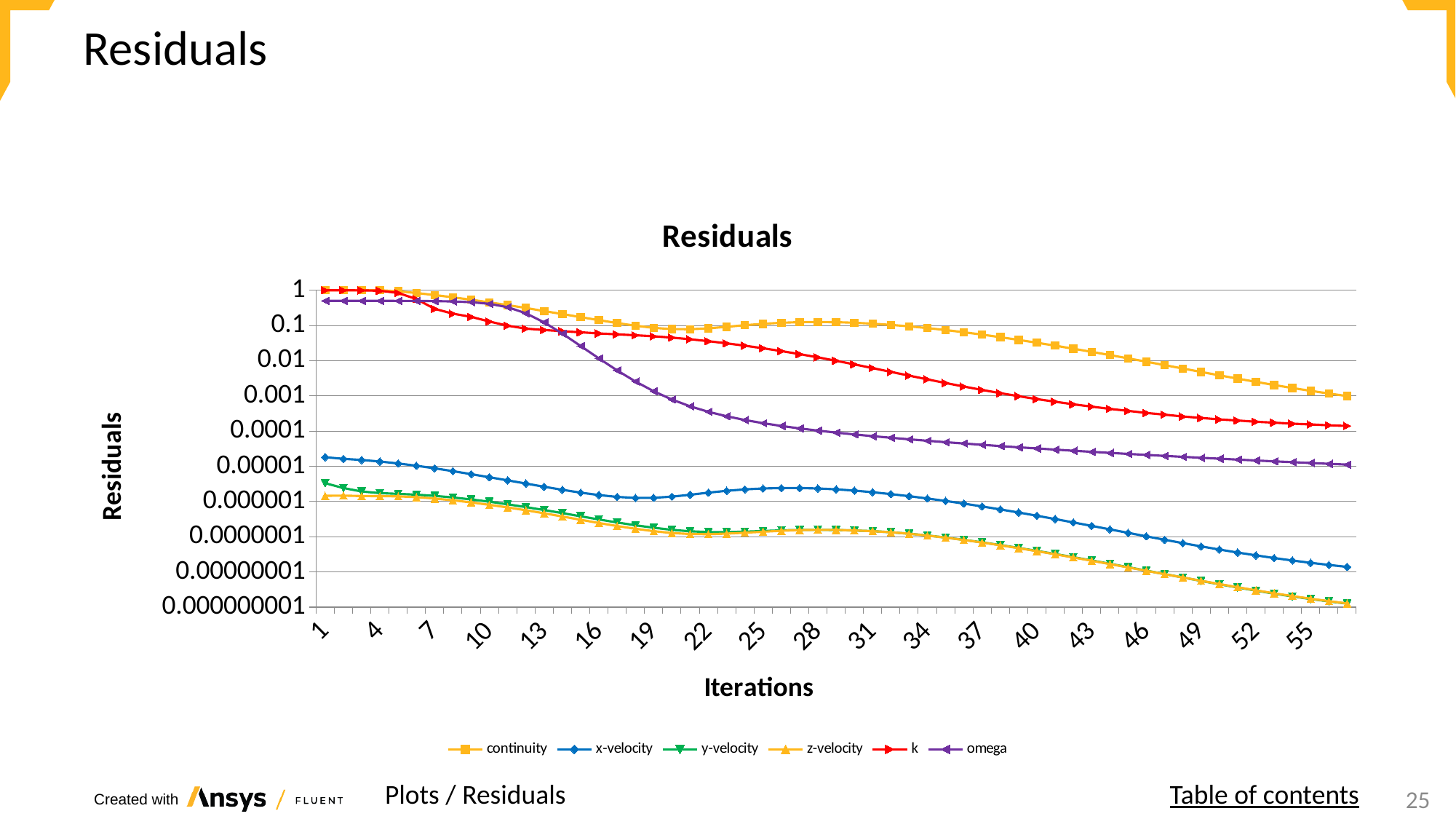

# Residuals

### Chart: Residuals

| Category | continuity | x-velocity | y-velocity | z-velocity | k | omega |
|---|---|---|---|---|---|---|
| 1.0 | 1.0 | 1.8096763e-05 | 3.3050698e-06 | 1.4479188e-06 | 0.99862147 | 0.49971015 |
| 2.0 | 1.0 | 1.6315581e-05 | 2.4067217e-06 | 1.4655153e-06 | 0.99715266 | 0.49952087 |
| 3.0 | 1.0 | 1.5131196e-05 | 1.9223603e-06 | 1.4275771e-06 | 0.99149779 | 0.49918878 |
| 4.0 | 1.0 | 1.3672334e-05 | 1.7245104e-06 | 1.4176423e-06 | 0.96454547 | 0.49858784 |
| 5.0 | 0.92988439 | 1.2040818e-05 | 1.6465257e-06 | 1.3960162e-06 | 0.83636393 | 0.49744855 |
| 6.0 | 0.83348082 | 1.0375494e-05 | 1.5606826e-06 | 1.3266578e-06 | 0.56081333 | 0.49517571 |
| 7.0 | 0.72901287 | 8.7710675e-06 | 1.4399949e-06 | 1.2119135e-06 | 0.29571285 | 0.49041598 |
| 8.0 | 0.62997383 | 7.283485e-06 | 1.2985358e-06 | 1.0795829e-06 | 0.21602287 | 0.48009158 |
| 9.0 | 0.53712267 | 5.9837197e-06 | 1.1418266e-06 | 9.4085007e-07 | 0.17522905 | 0.4576095 |
| 10.0 | 0.45255558 | 4.8776352e-06 | 9.8332302e-07 | 8.0407814e-07 | 0.12890274 | 0.41132569 |
| 11.0 | 0.37759105 | 3.9817032e-06 | 8.2936336e-07 | 6.7623974e-07 | 0.098343109 | 0.32974965 |
| 12.0 | 0.31323111 | 3.2277232e-06 | 6.9231135e-07 | 5.6241876e-07 | 0.081132128 | 0.22140697 |
| 13.0 | 0.25568444 | 2.616088e-06 | 5.7099934e-07 | 4.6244298e-07 | 0.074248472 | 0.12241517 |
| 14.0 | 0.21032474 | 2.1418686e-06 | 4.6678863e-07 | 3.7443673e-07 | 0.068604212 | 0.058329109 |
| 15.0 | 0.1725314 | 1.7824991e-06 | 3.7892568e-07 | 3.0241583e-07 | 0.063845311 | 0.02606659 |
| 16.0 | 0.14134978 | 1.5194359e-06 | 3.0840847e-07 | 2.4497935e-07 | 0.059245731 | 0.011562494 |
| 17.0 | 0.11677376 | 1.3460472e-06 | 2.5290939e-07 | 2.0055096e-07 | 0.055883046 | 0.0052848702 |
| 18.0 | 0.098266085 | 1.2609469e-06 | 2.1106341e-07 | 1.6800085e-07 | 0.052631657 | 0.0025641262 |
| 19.0 | 0.085236171 | 1.2700437e-06 | 1.7957856e-07 | 1.4343189e-07 | 0.049175029 | 0.0013532937 |
| 20.0 | 0.078669918 | 1.3690902e-06 | 1.5647492e-07 | 1.2723133e-07 | 0.045042842 | 0.00078716753 |
| 21.0 | 0.078071054 | 1.5507777e-06 | 1.4224683e-07 | 1.1910289e-07 | 0.040471206 | 0.00050476988 |
| 22.0 | 0.082794847 | 1.7793885e-06 | 1.3555e-07 | 1.1785562e-07 | 0.035710365 | 0.00035275418 |
| 23.0 | 0.091419364 | 2.0070084e-06 | 1.3511748e-07 | 1.2201504e-07 | 0.031004988 | 0.0002636553 |
| 24.0 | 0.10148582 | 2.2014331e-06 | 1.3885047e-07 | 1.2968991e-07 | 0.026570424 | 0.00020669933 |
| 25.0 | 0.1112813 | 2.3392927e-06 | 1.4489713e-07 | 1.3837985e-07 | 0.022446038 | 0.00016777356 |
| 26.0 | 0.11903805 | 2.4081595e-06 | 1.5111574e-07 | 1.4712879e-07 | 0.018680204 | 0.00013989091 |
| 27.0 | 0.1240396 | 2.4050746e-06 | 1.5517066e-07 | 1.5383349e-07 | 0.015329529 | 0.00011918663 |
| 28.0 | 0.12553726 | 2.3350624e-06 | 1.5647706e-07 | 1.5668873e-07 | 0.012410823 | 0.00010326184 |
| 29.0 | 0.12373642 | 2.2077894e-06 | 1.5470095e-07 | 1.5566664e-07 | 0.0099081124 | 9.0627548e-05 |
| 30.0 | 0.11907892 | 2.0382763e-06 | 1.497406e-07 | 1.501551e-07 | 0.0078308827 | 8.035008e-05 |
| 31.0 | 0.11196636 | 1.8293214e-06 | 1.4362983e-07 | 1.4341972e-07 | 0.0061452375 | 7.1817798e-05 |
| 32.0 | 0.10349268 | 1.6188405e-06 | 1.3383285e-07 | 1.3355617e-07 | 0.0048037715 | 6.4613617e-05 |
| 33.0 | 0.094074956 | 1.412475e-06 | 1.2162081e-07 | 1.2123833e-07 | 0.0037539249 | 5.8440997e-05 |
| 34.0 | 0.084035535 | 1.216216e-06 | 1.08173e-07 | 1.0770412e-07 | 0.0029409659 | 5.3096977e-05 |
| 35.0 | 0.073912681 | 1.0340992e-06 | 9.4448647e-08 | 9.3949737e-08 | 0.0023178065 | 4.8434381e-05 |
| 36.0 | 0.064078092 | 8.6919111e-07 | 8.1205183e-08 | 8.0705362e-08 | 0.0018379124 | 4.434588e-05 |
| 37.0 | 0.054837827 | 7.2256397e-07 | 6.8900661e-08 | 6.8340941e-08 | 0.0014747401 | 4.0740106e-05 |
| 38.0 | 0.046376535 | 5.9499223e-07 | 5.7773462e-08 | 5.7062031e-08 | 0.0011937397 | 3.7531747e-05 |
| 39.0 | 0.038837729 | 4.8550367e-07 | 4.7967083e-08 | 4.7291178e-08 | 0.0009792623 | 3.4663707e-05 |
| 40.0 | 0.032295061 | 3.9344461e-07 | 3.9463738e-08 | 3.8846943e-08 | 0.0008106206 | 3.2091603e-05 |
| 41.0 | 0.026653804 | 3.1671212e-07 | 3.224029e-08 | 3.1673282e-08 | 0.00068108273 | 2.9775403e-05 |
| 42.0 | 0.021847265 | 2.5380498e-07 | 2.6174921e-08 | 2.5686962e-08 | 0.00057585604 | 2.767664e-05 |
| 43.0 | 0.017800888 | 2.0255381e-07 | 2.1128788e-08 | 2.0736778e-08 | 0.00049520264 | 2.578085e-05 |
| 44.0 | 0.014416892 | 1.6140158e-07 | 1.6981652e-08 | 1.668566e-08 | 0.00042638817 | 2.4060236e-05 |
| 45.0 | 0.011618533 | 1.2841391e-07 | 1.3597698e-08 | 1.3400439e-08 | 0.00037444447 | 2.2493195e-05 |
| 46.0 | 0.0093297518 | 1.0240506e-07 | 1.0868067e-08 | 1.0752168e-08 | 0.00032706108 | 2.106117e-05 |
| 47.0 | 0.0074694107 | 8.1764558e-08 | 8.6726108e-09 | 8.6273985e-09 | 0.00029230599 | 1.9749531e-05 |
| 48.0 | 0.0059754851 | 6.5696701e-08 | 6.9270767e-09 | 6.9353793e-09 | 0.00025930757 | 1.8548747e-05 |
| 49.0 | 0.0047831483 | 5.2999462e-08 | 5.545974e-09 | 5.587164e-09 | 0.00023640063 | 1.7445228e-05 |
| 50.0 | 0.0038355051 | 4.3223132e-08 | 4.4605206e-09 | 4.515816e-09 | 0.00021399414 | 1.6431676e-05 |
| 51.0 | 0.0030858753 | 3.5455039e-08 | 3.606027e-09 | 3.6663148e-09 | 0.00019943523 | 1.5496698e-05 |
| 52.0 | 0.0024960803 | 2.9508792e-08 | 2.9372754e-09 | 2.9993585e-09 | 0.00018383733 | 1.4633356e-05 |
| 53.0 | 0.0020346681 | 2.4725475e-08 | 2.4158508e-09 | 2.4715827e-09 | 0.00017366118 | 1.3833865e-05 |
| 54.0 | 0.001672964 | 2.107921e-08 | 2.0097752e-09 | 2.0588882e-09 | 0.00016206224 | 1.3092196e-05 |
| 55.0 | 0.0013892896 | 1.8092429e-08 | 1.697563e-09 | 1.7320985e-09 | 0.00015452763 | 1.2402736e-05 |
| 56.0 | 0.0011652424 | 1.5805188e-08 | 1.4494279e-09 | 1.4753485e-09 | 0.00014562486 | 1.1761275e-05 |
| 57.0 | 0.00098887164 | 1.3879339e-08 | 1.2588305e-09 | 1.2706117e-09 | 0.00013984437 | 1.1163323e-05 |
Plots / Residuals
Table of contents
25